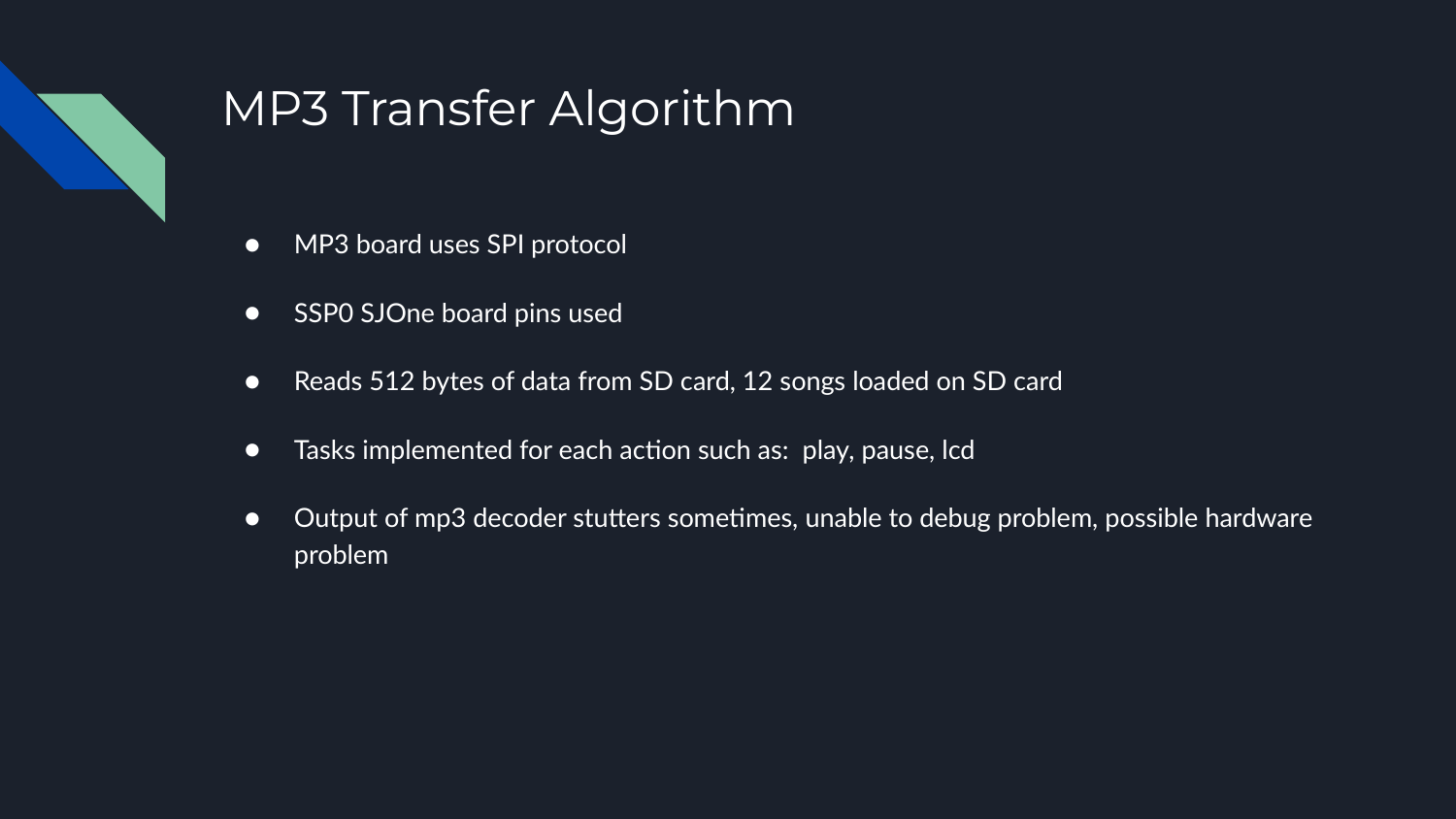

# MP3 Transfer Algorithm
MP3 board uses SPI protocol
SSP0 SJOne board pins used
Reads 512 bytes of data from SD card, 12 songs loaded on SD card
Tasks implemented for each action such as:  play, pause, lcd
Output of mp3 decoder stutters sometimes, unable to debug problem, possible hardware problem